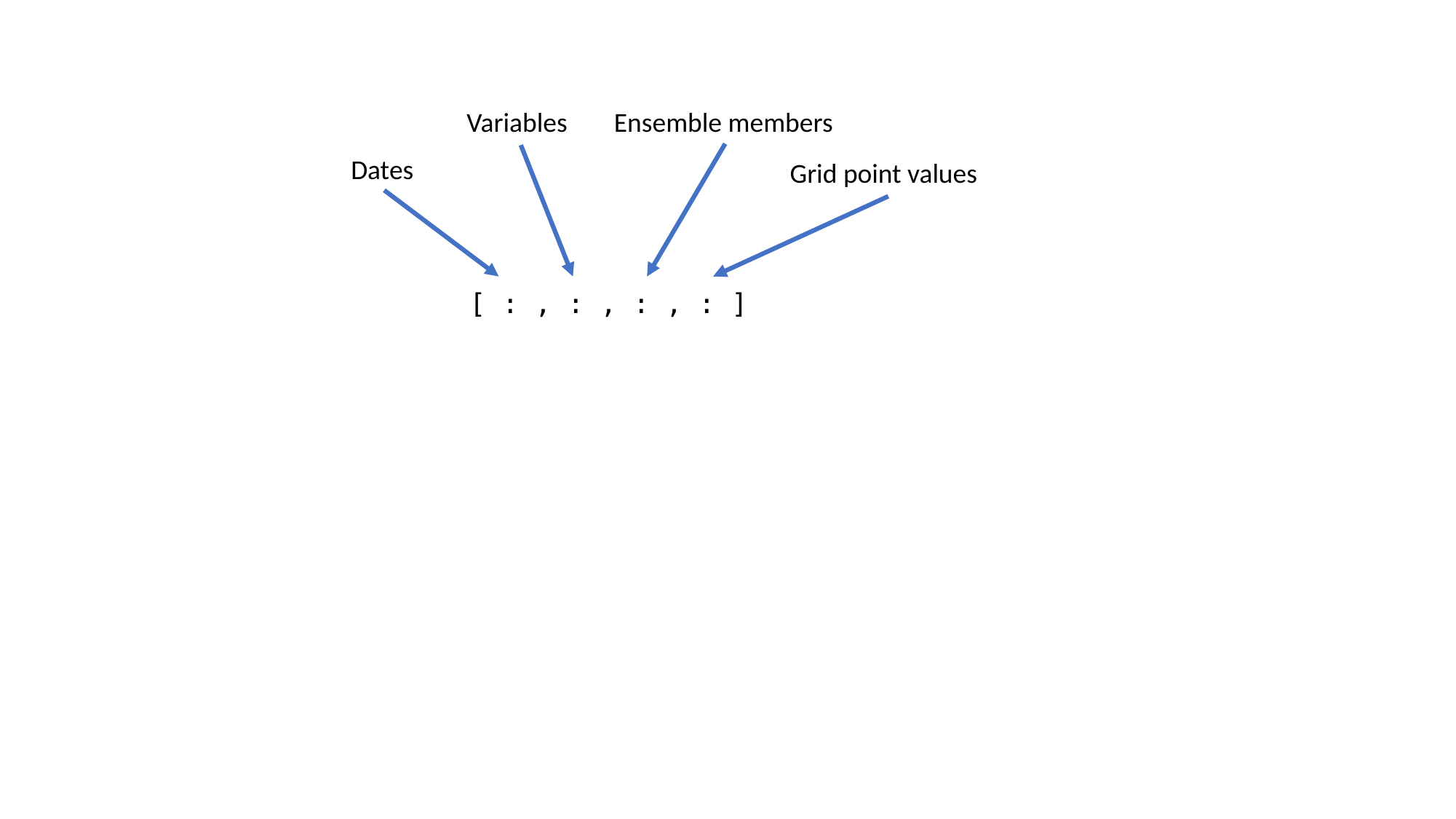

Variables
Ensemble members
Dates
Grid point values
[ : , : , : , : ]